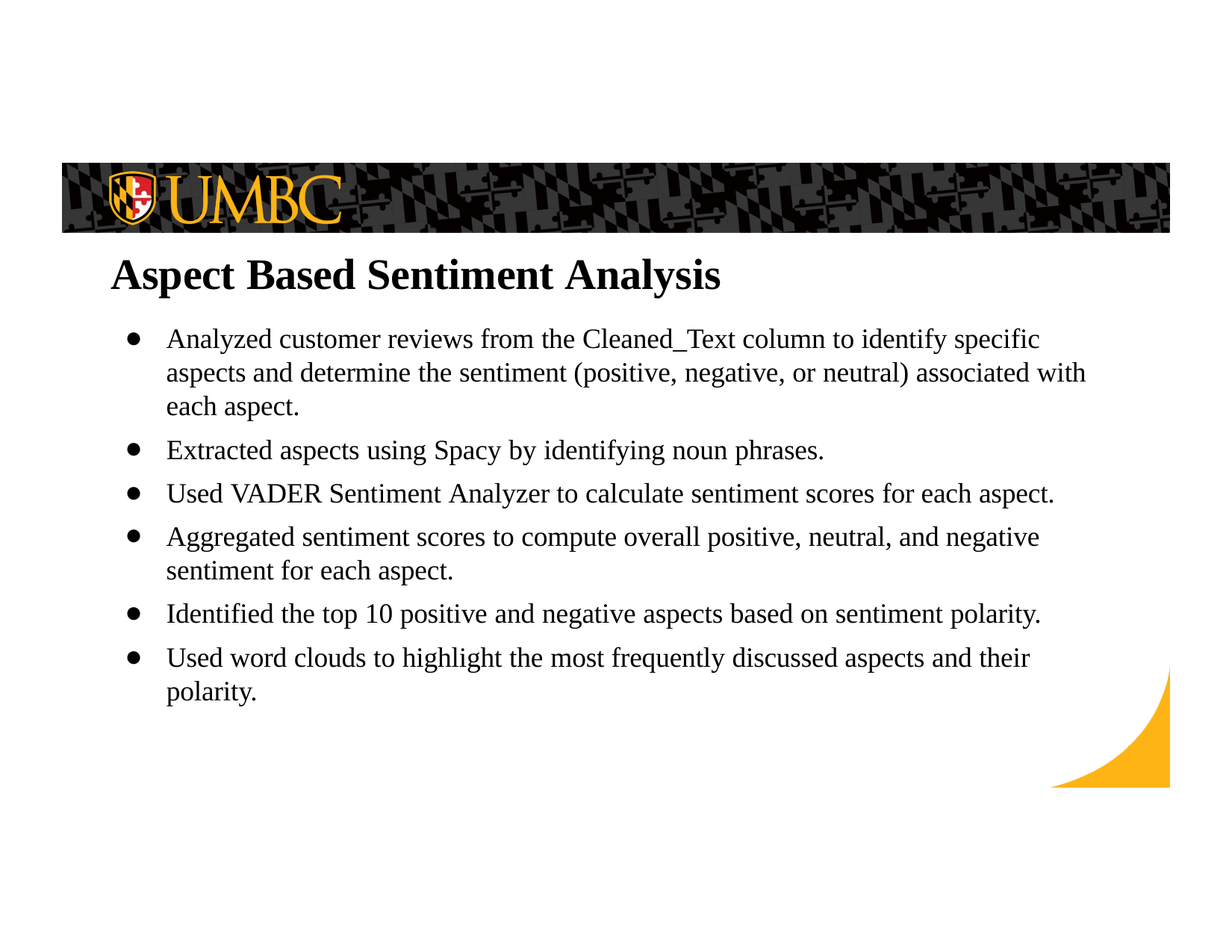

# Aspect Based Sentiment Analysis
Analyzed customer reviews from the Cleaned_Text column to identify specific aspects and determine the sentiment (positive, negative, or neutral) associated with each aspect.
Extracted aspects using Spacy by identifying noun phrases.
Used VADER Sentiment Analyzer to calculate sentiment scores for each aspect.
Aggregated sentiment scores to compute overall positive, neutral, and negative sentiment for each aspect.
Identified the top 10 positive and negative aspects based on sentiment polarity.
Used word clouds to highlight the most frequently discussed aspects and their polarity.